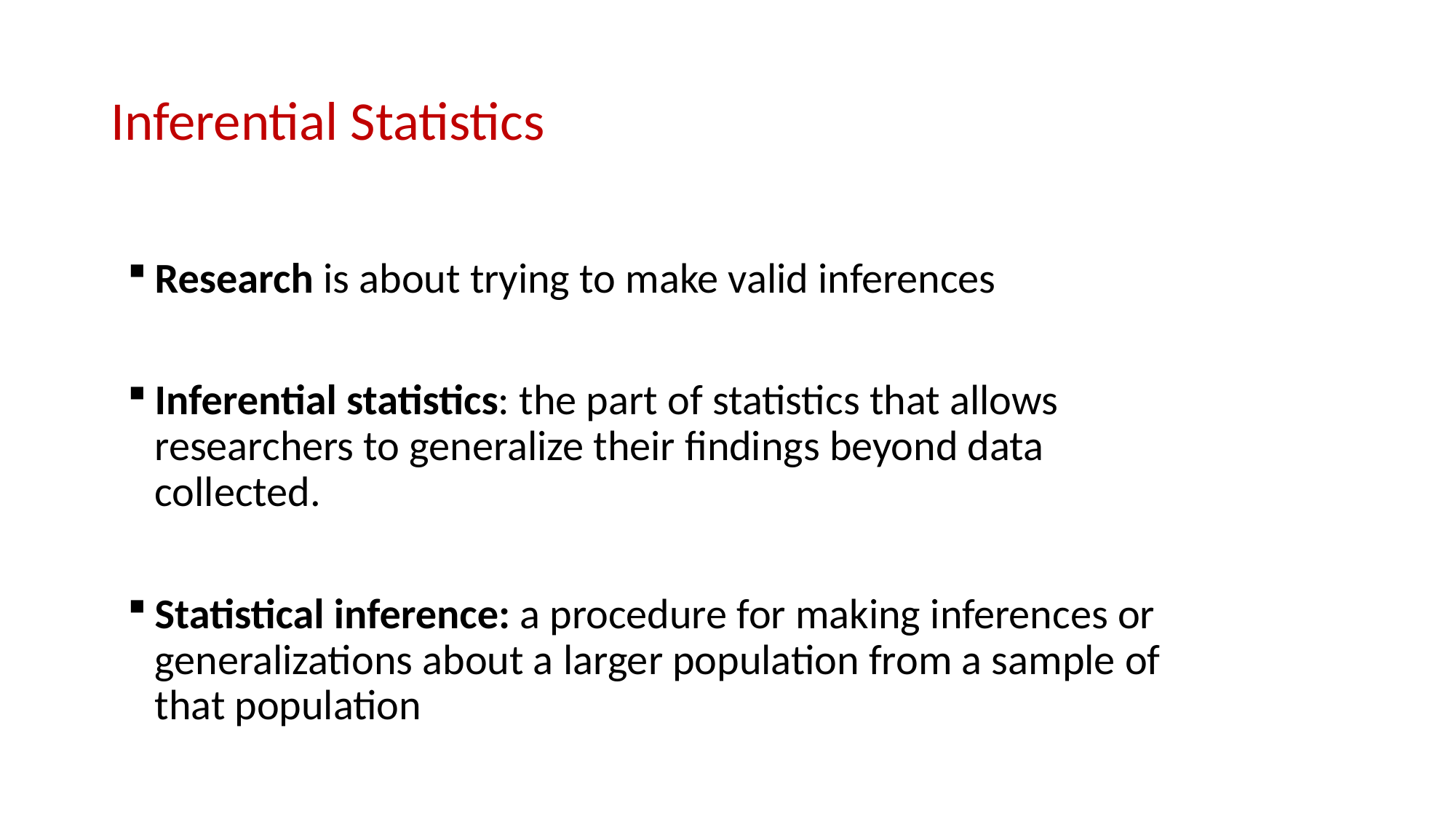

# Inferential Statistics

Research is about trying to make valid inferences

Inferential statistics: the part of statistics that allows researchers to generalize their findings beyond data collected.

Statistical inference: a procedure for making inferences or generalizations about a larger population from a sample of that population